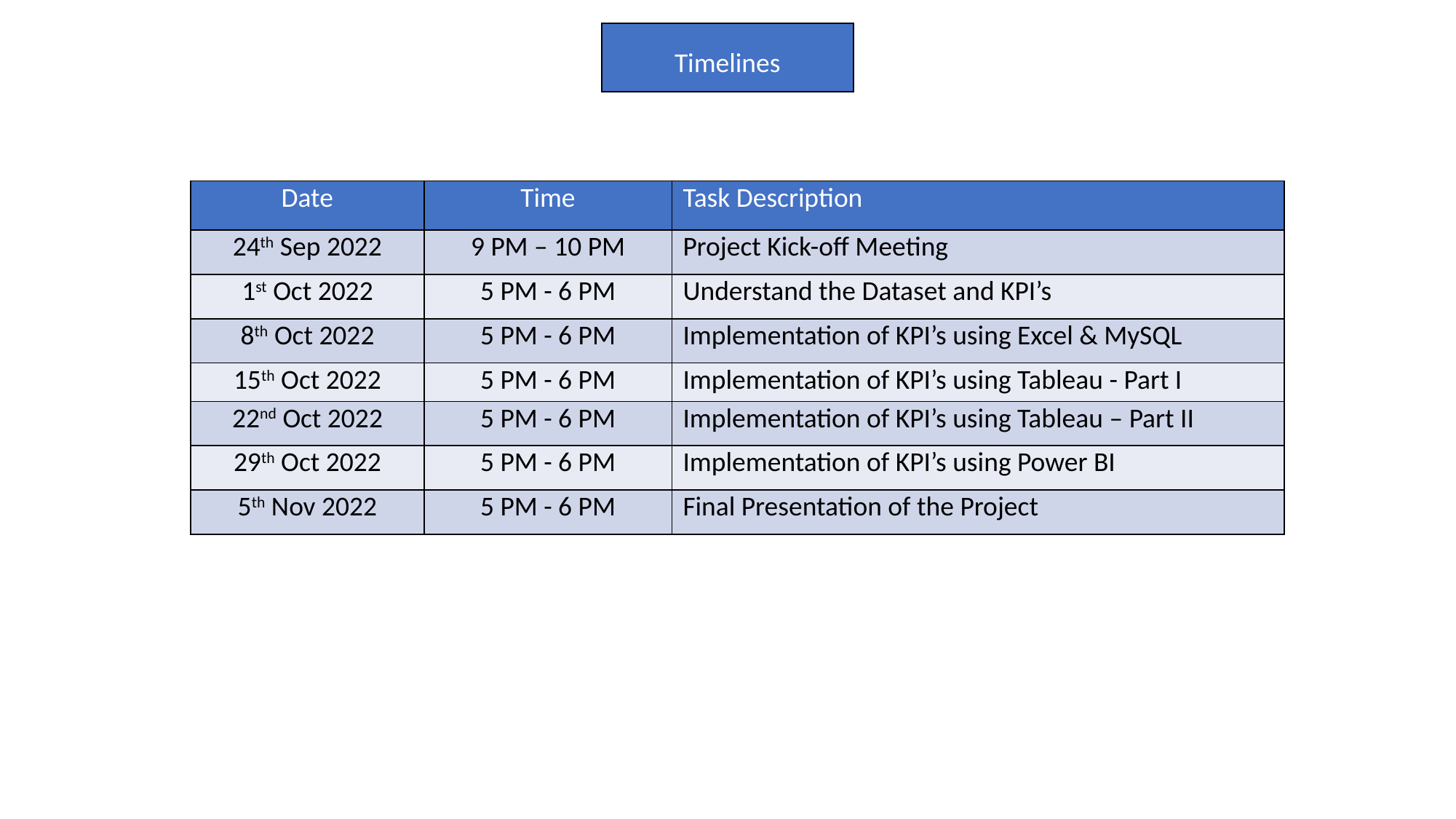

Timelines
| Date | Time | Task Description |
| --- | --- | --- |
| 24th Sep 2022 | 9 PM – 10 PM | Project Kick-off Meeting |
| 1st Oct 2022 | 5 PM - 6 PM | Understand the Dataset and KPI’s |
| 8th Oct 2022 | 5 PM - 6 PM | Implementation of KPI’s using Excel & MySQL |
| 15th Oct 2022 | 5 PM - 6 PM | Implementation of KPI’s using Tableau - Part I |
| 22nd Oct 2022 | 5 PM - 6 PM | Implementation of KPI’s using Tableau – Part II |
| 29th Oct 2022 | 5 PM - 6 PM | Implementation of KPI’s using Power BI |
| 5th Nov 2022 | 5 PM - 6 PM | Final Presentation of the Project |